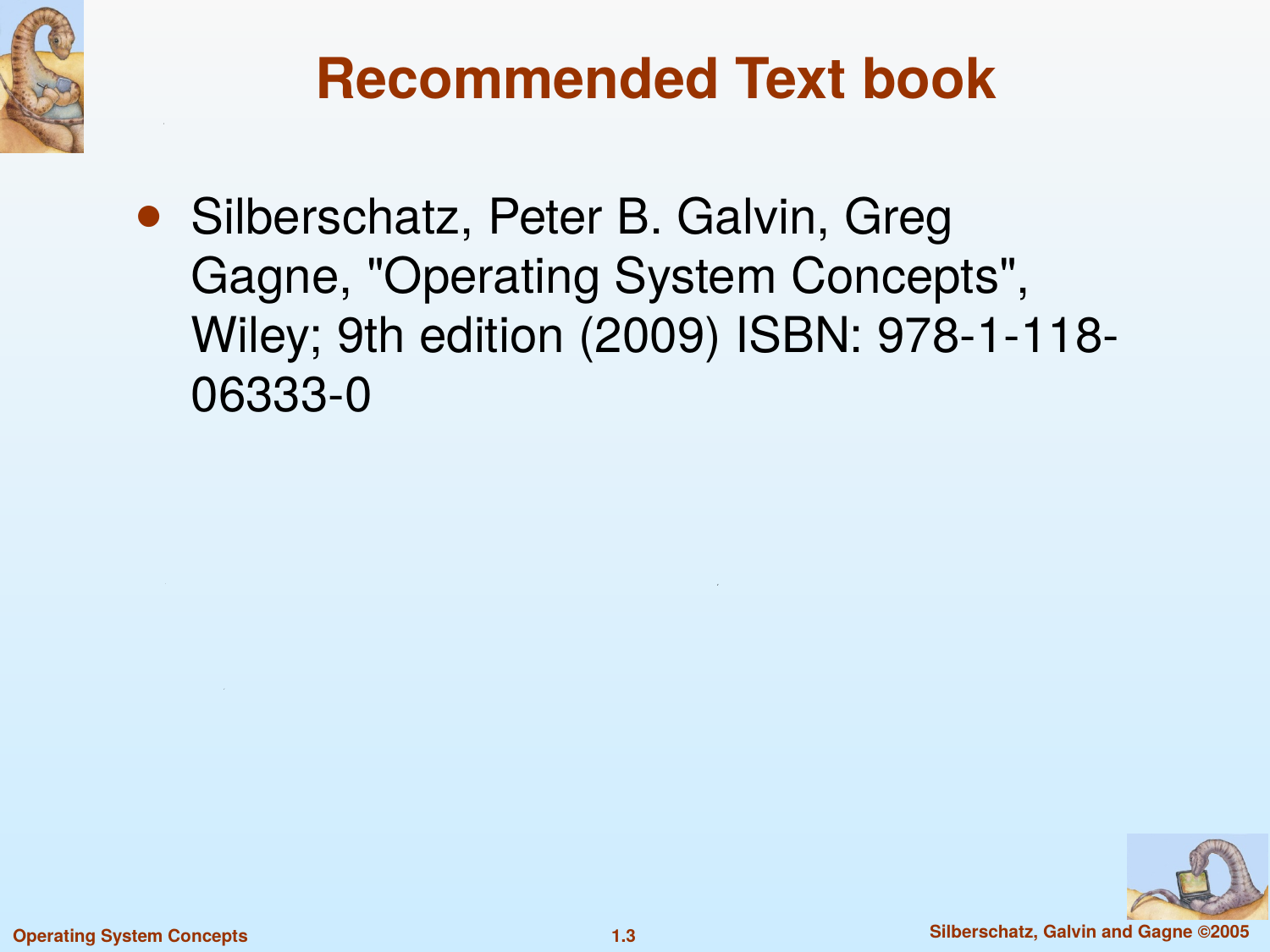

# Recommended Text book
Silberschatz, Peter B. Galvin, Greg Gagne, "Operating System Concepts", Wiley; 9th edition (2009) ISBN: 978-1-118-06333-0